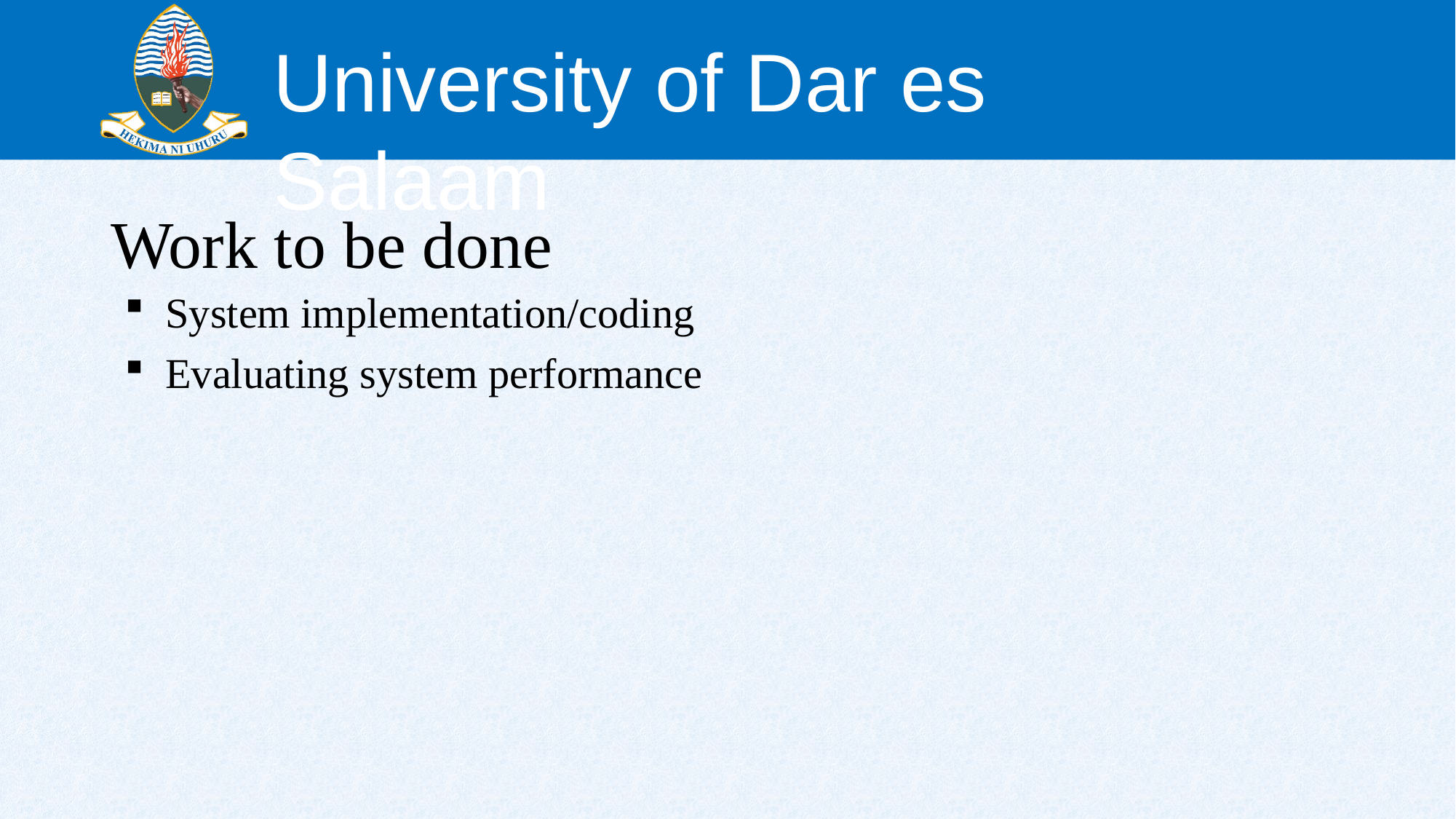

# Work to be done
System implementation/coding
Evaluating system performance